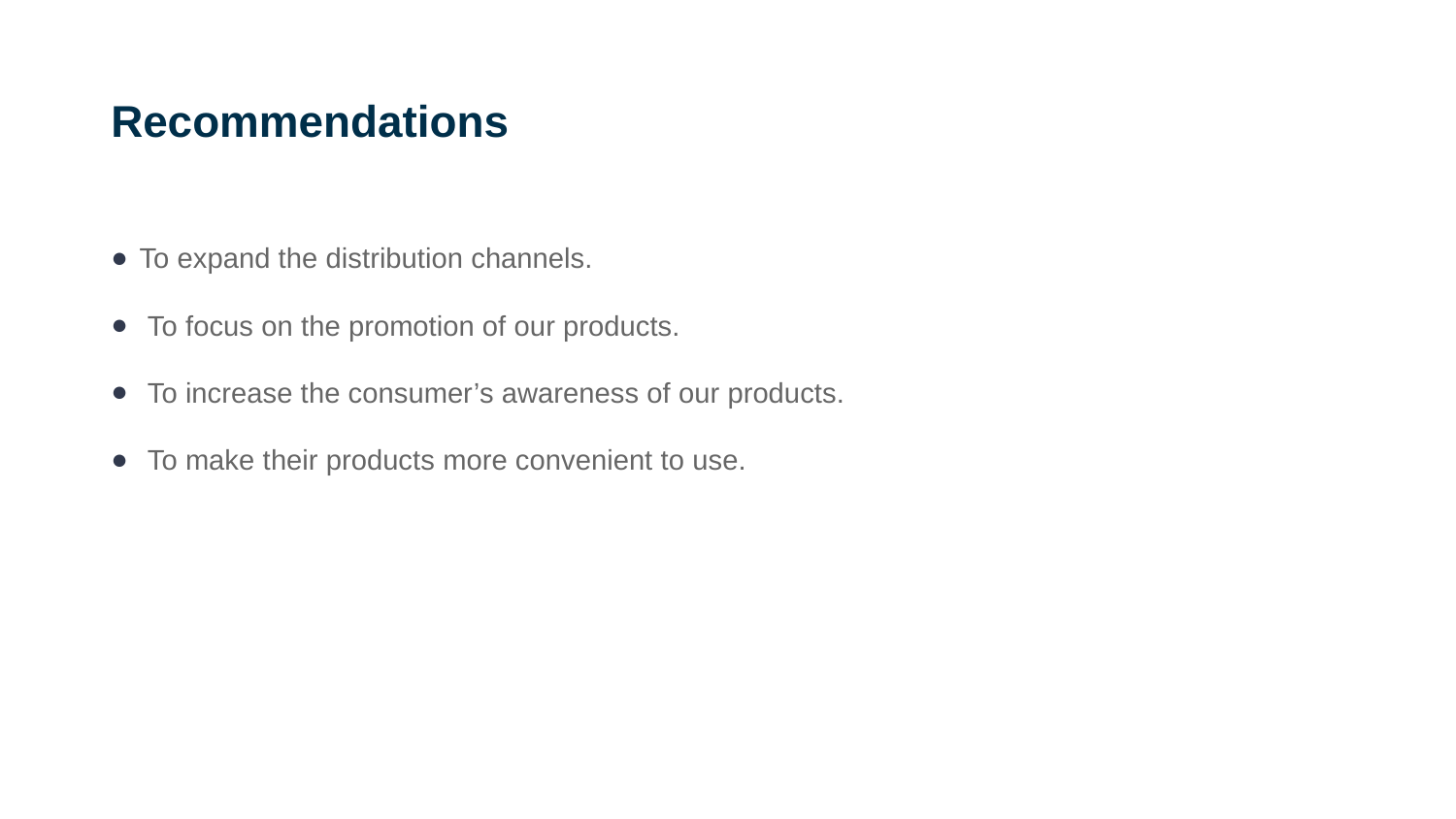

# Recommendations
To expand the distribution channels.
 To focus on the promotion of our products.
 To increase the consumer’s awareness of our products.
 To make their products more convenient to use.